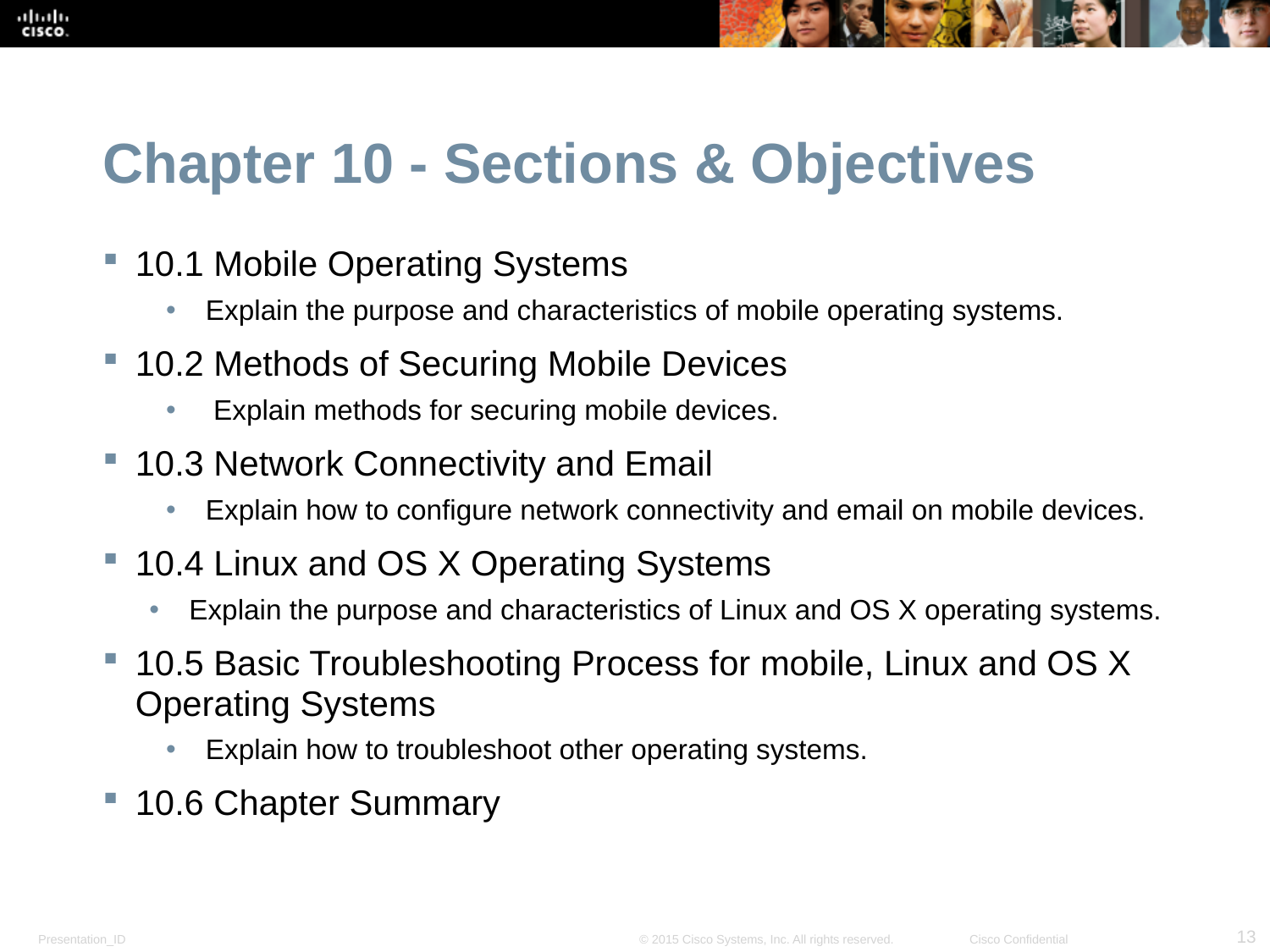

Chapter 10 - Sections & Objectives
10.1 Mobile Operating Systems
Explain the purpose and characteristics of mobile operating systems.
10.2 Methods of Securing Mobile Devices
 Explain methods for securing mobile devices.
10.3 Network Connectivity and Email
Explain how to configure network connectivity and email on mobile devices.
10.4 Linux and OS X Operating Systems
Explain the purpose and characteristics of Linux and OS X operating systems.
10.5 Basic Troubleshooting Process for mobile, Linux and OS X Operating Systems
Explain how to troubleshoot other operating systems.
10.6 Chapter Summary